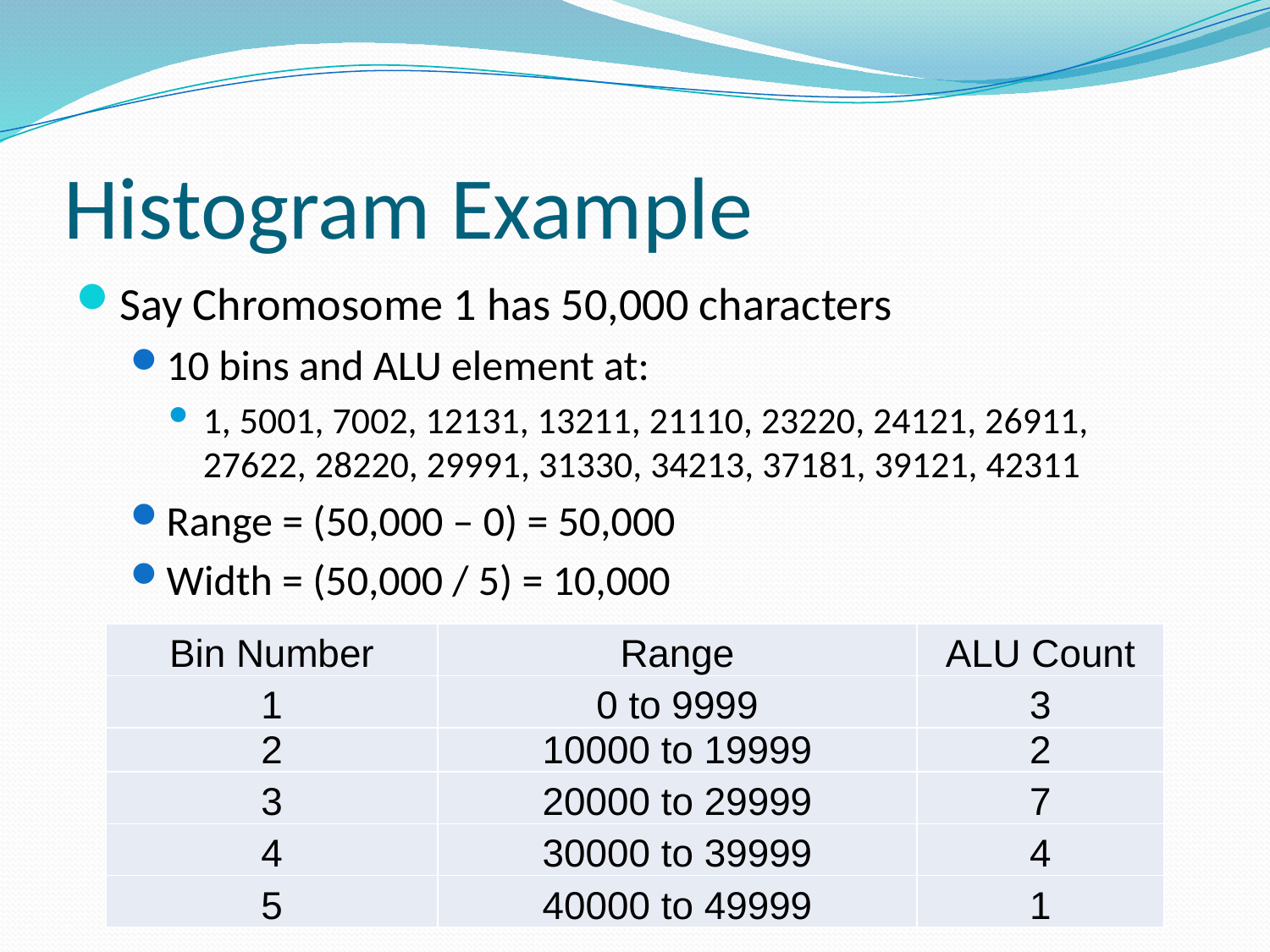

# Histogram Example
Say Chromosome 1 has 50,000 characters
10 bins and ALU element at:
1, 5001, 7002, 12131, 13211, 21110, 23220, 24121, 26911, 27622, 28220, 29991, 31330, 34213, 37181, 39121, 42311
Range = (50,000 – 0) = 50,000
Width = (50,000 / 5) = 10,000

| Bin Number | Range | ALU Count |
| --- | --- | --- |
| 1 | 0 to 9999 | 3 |
| 2 | 10000 to 19999 | 2 |
| 3 | 20000 to 29999 | 7 |
| 4 | 30000 to 39999 | 4 |
| 5 | 40000 to 49999 | 1 |